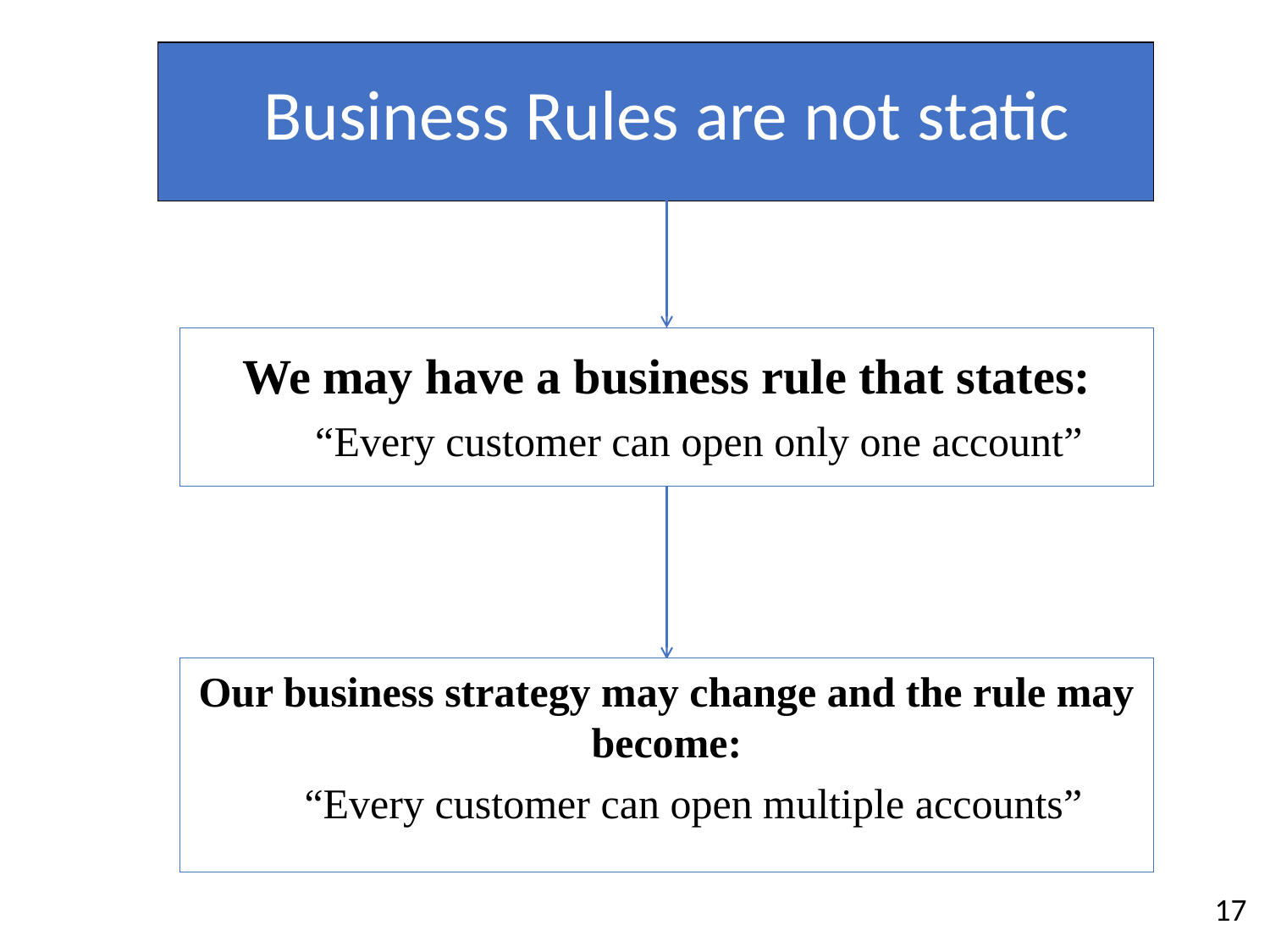

Business Rules are not static

We may have a business rule that states:
     “Every customer can open only one account”

Our business strategy may change and the rule may become:
    “Every customer can open multiple accounts”

17